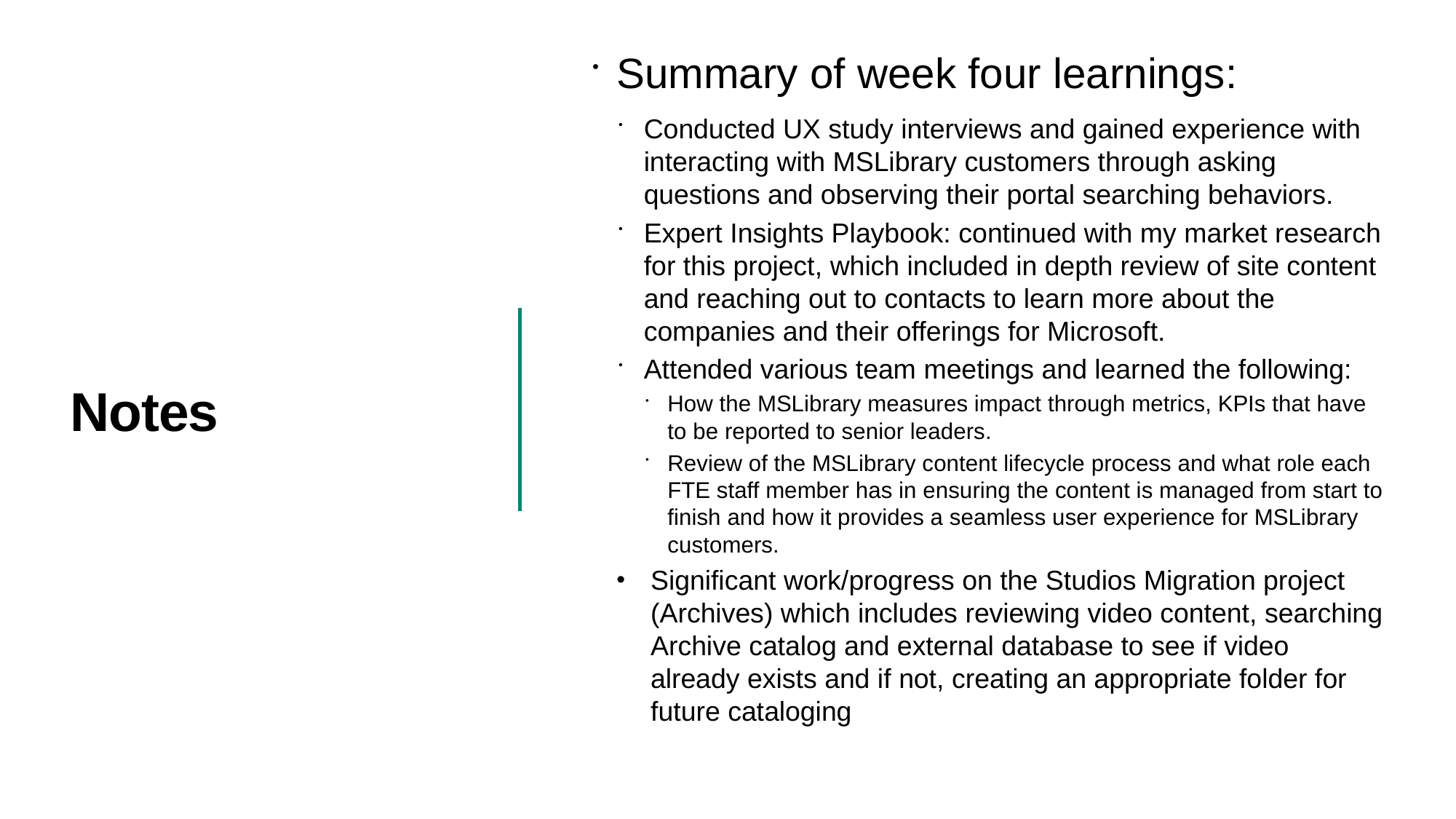

Summary of week four learnings:
Conducted UX study interviews and gained experience with interacting with MSLibrary customers through asking questions and observing their portal searching behaviors.
Expert Insights Playbook: continued with my market research for this project, which included in depth review of site content and reaching out to contacts to learn more about the companies and their offerings for Microsoft.
Attended various team meetings and learned the following:
How the MSLibrary measures impact through metrics, KPIs that have to be reported to senior leaders.
Review of the MSLibrary content lifecycle process and what role each FTE staff member has in ensuring the content is managed from start to finish and how it provides a seamless user experience for MSLibrary customers.
Significant work/progress on the Studios Migration project (Archives) which includes reviewing video content, searching Archive catalog and external database to see if video already exists and if not, creating an appropriate folder for future cataloging
# Notes